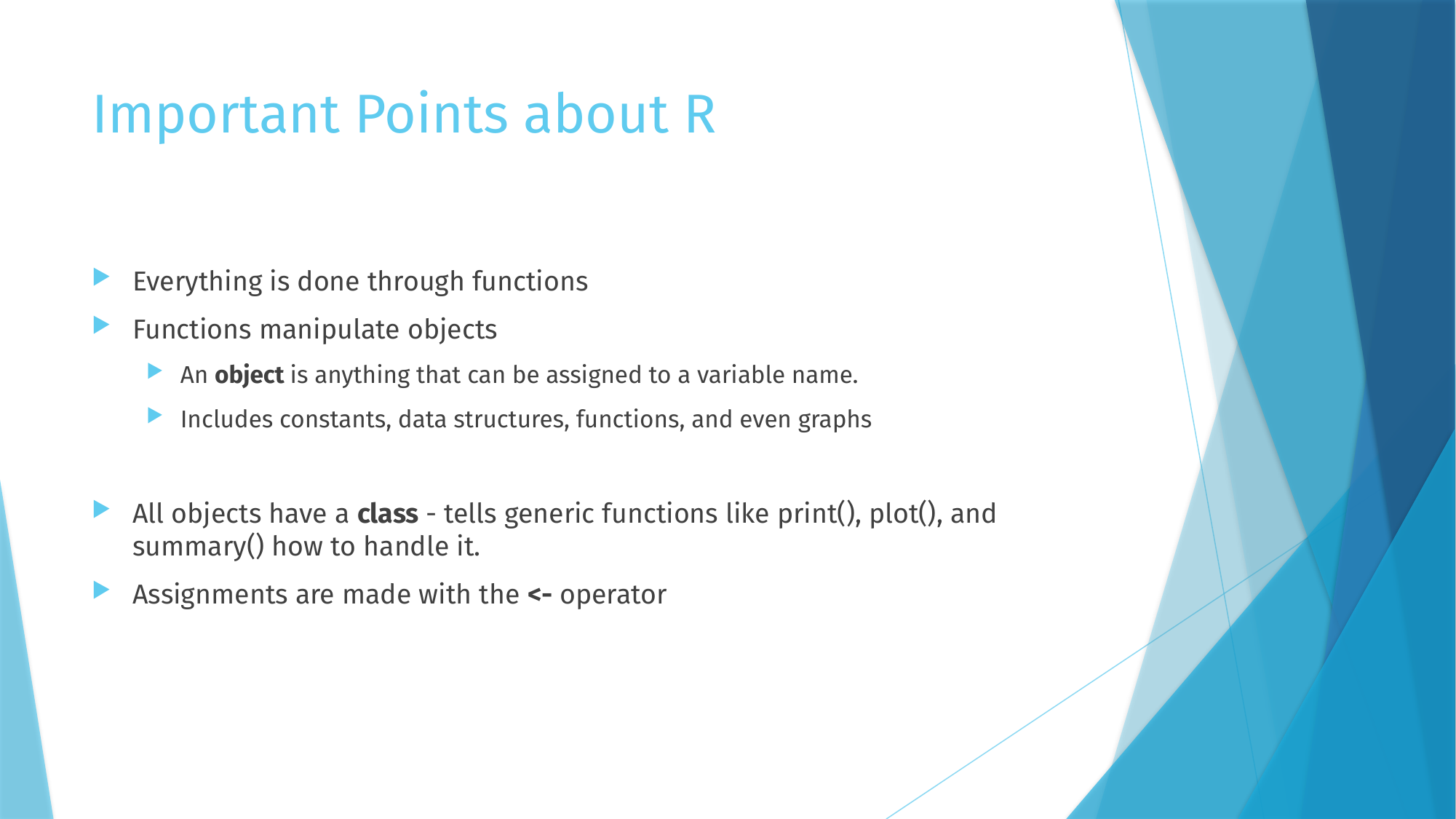

# Important Points about R
Everything is done through functions
Functions manipulate objects
An object is anything that can be assigned to a variable name.
Includes constants, data structures, functions, and even graphs

All objects have a class - tells generic functions like print(), plot(), and summary() how to handle it.
Assignments are made with the <- operator